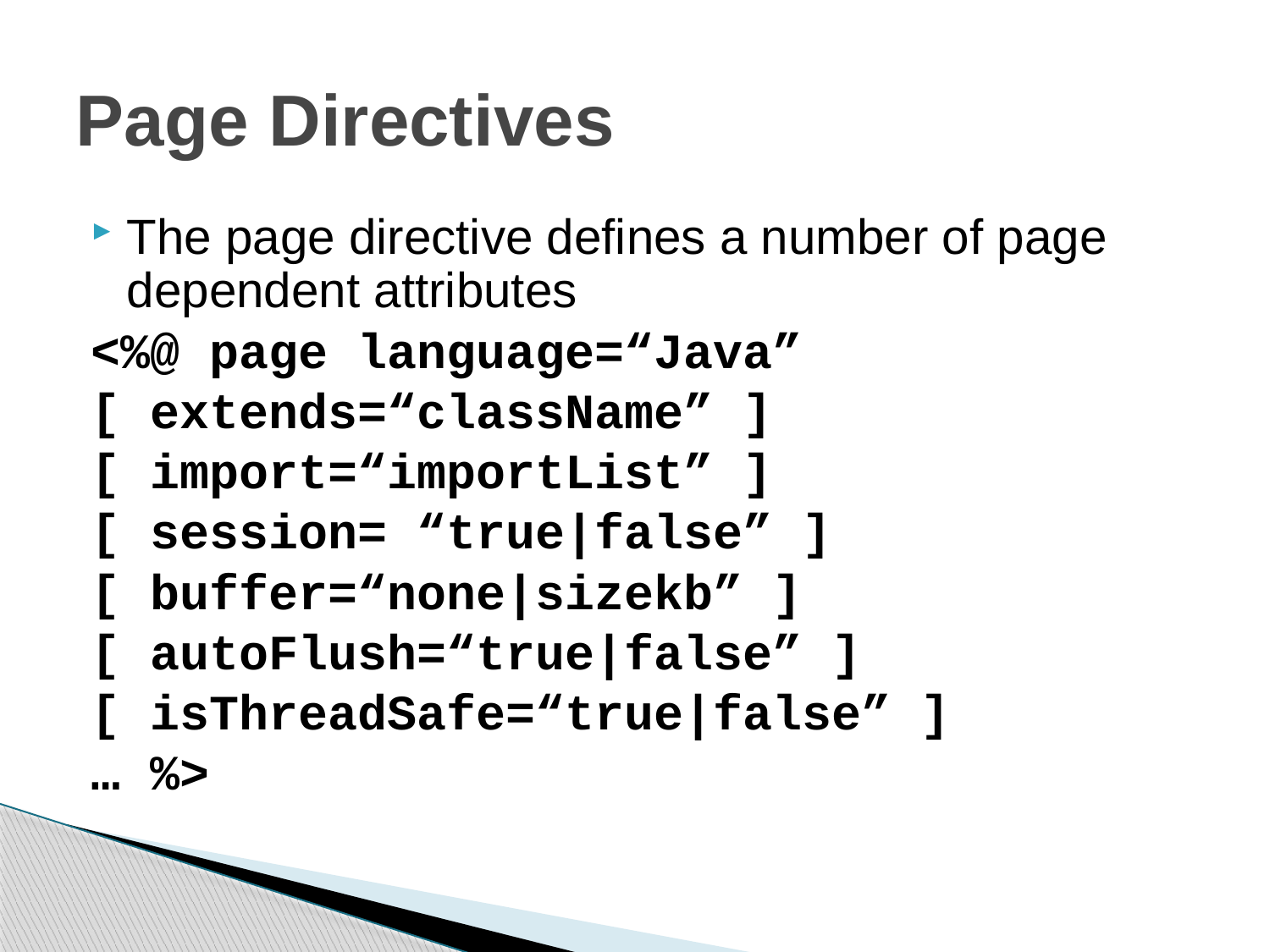

# Page Directives
The page directive defines a number of page dependent attributes
<%@ page language=“Java”
[ extends=“className” ]
[ import=“importList” ]
[ session= “true|false” ]
[ buffer=“none|sizekb” ]
[ autoFlush=“true|false” ]
[ isThreadSafe=“true|false” ]
… %>